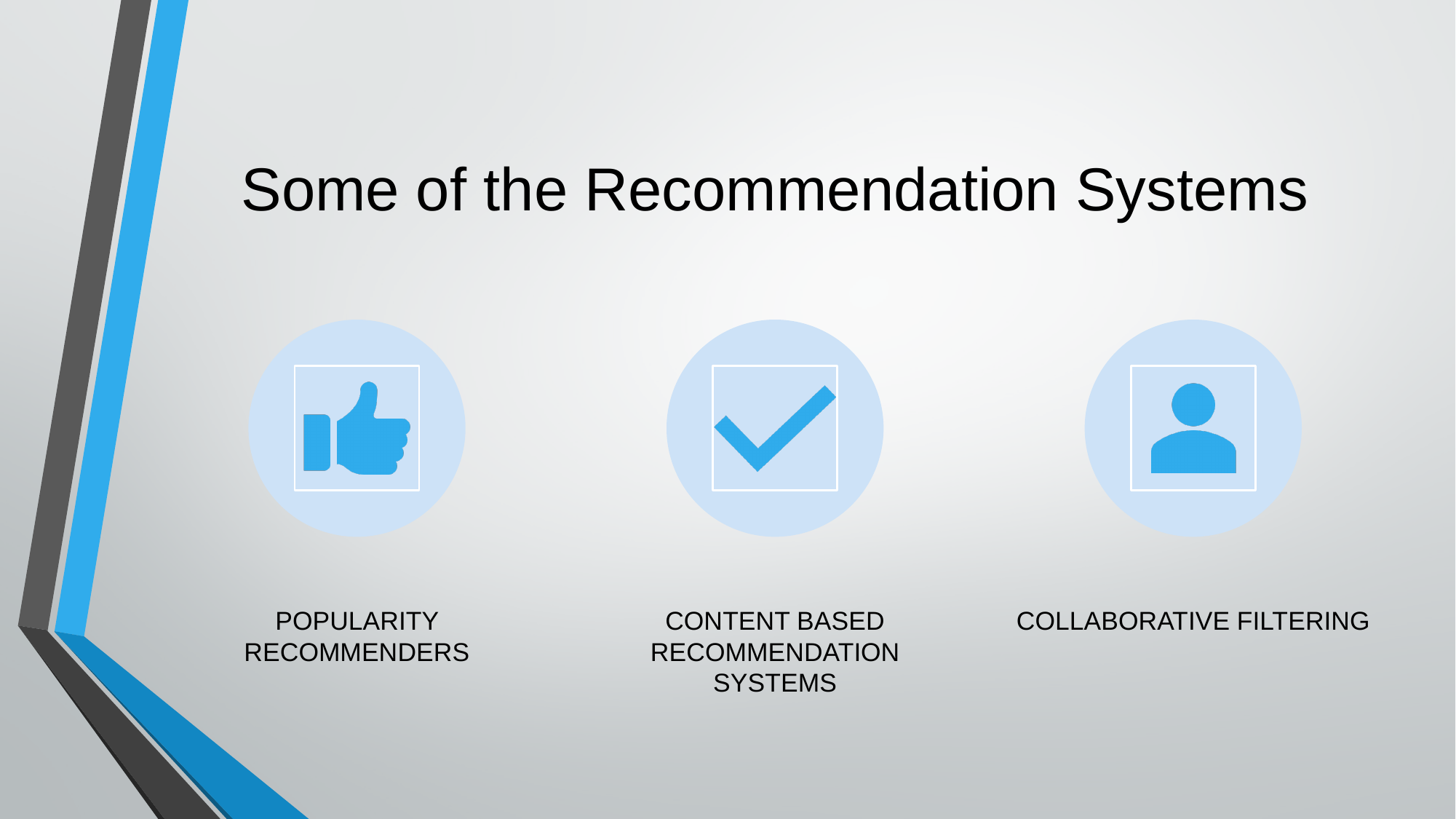

# Some of the Recommendation Systems
Popularity recommenders
Content based recommendation systems
Collaborative filtering